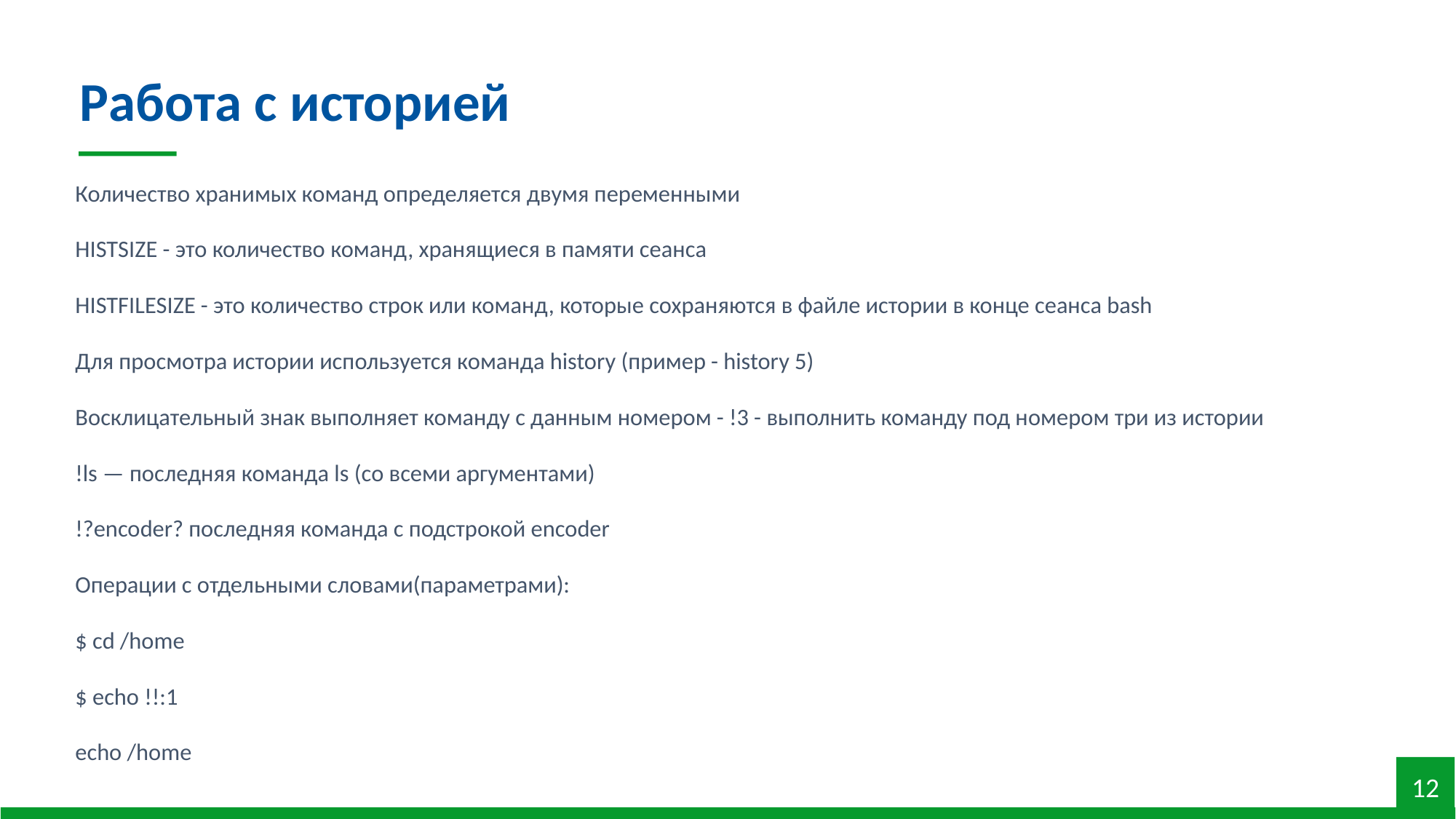

Работа с историей
Количество хранимых команд определяется двумя переменными
HISTSIZE - это количество команд, хранящиеся в памяти сеанса
HISTFILESIZE - это количество строк или команд, которые сохраняются в файле истории в конце сеанса bash
Для просмотра истории используется команда history (пример - history 5)
Восклицательный знак выполняет команду с данным номером - !3 - выполнить команду под номером три из истории
!ls — последняя команда ls (со всеми аргументами)
!?encoder? последняя команда с подстрокой encoder
Операции с отдельными словами(параметрами):
$ cd /home
$ echo !!:1
echo /home